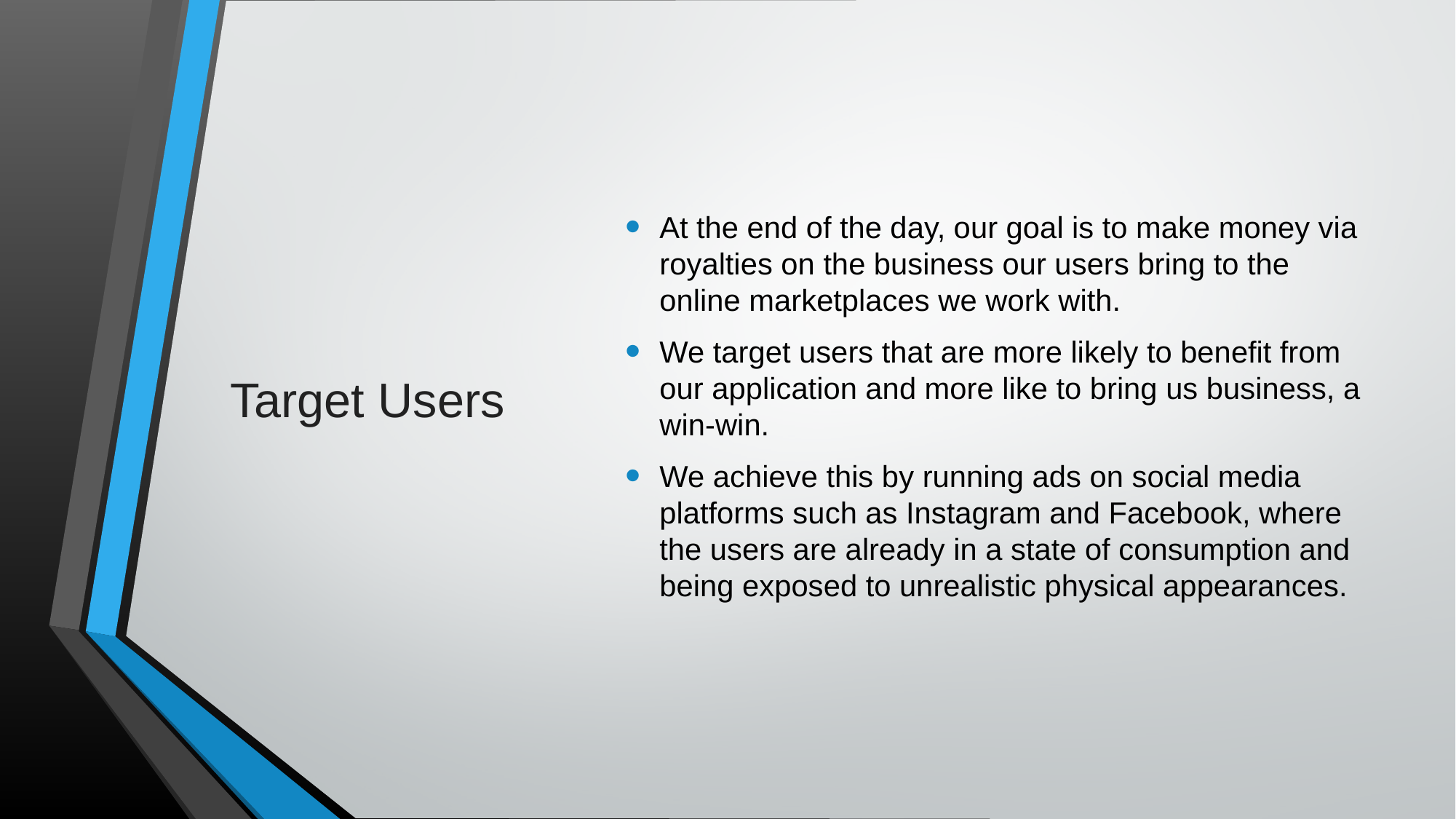

# Target Users
At the end of the day, our goal is to make money via royalties on the business our users bring to the online marketplaces we work with.
We target users that are more likely to benefit from our application and more like to bring us business, a win-win.
We achieve this by running ads on social media platforms such as Instagram and Facebook, where the users are already in a state of consumption and being exposed to unrealistic physical appearances.